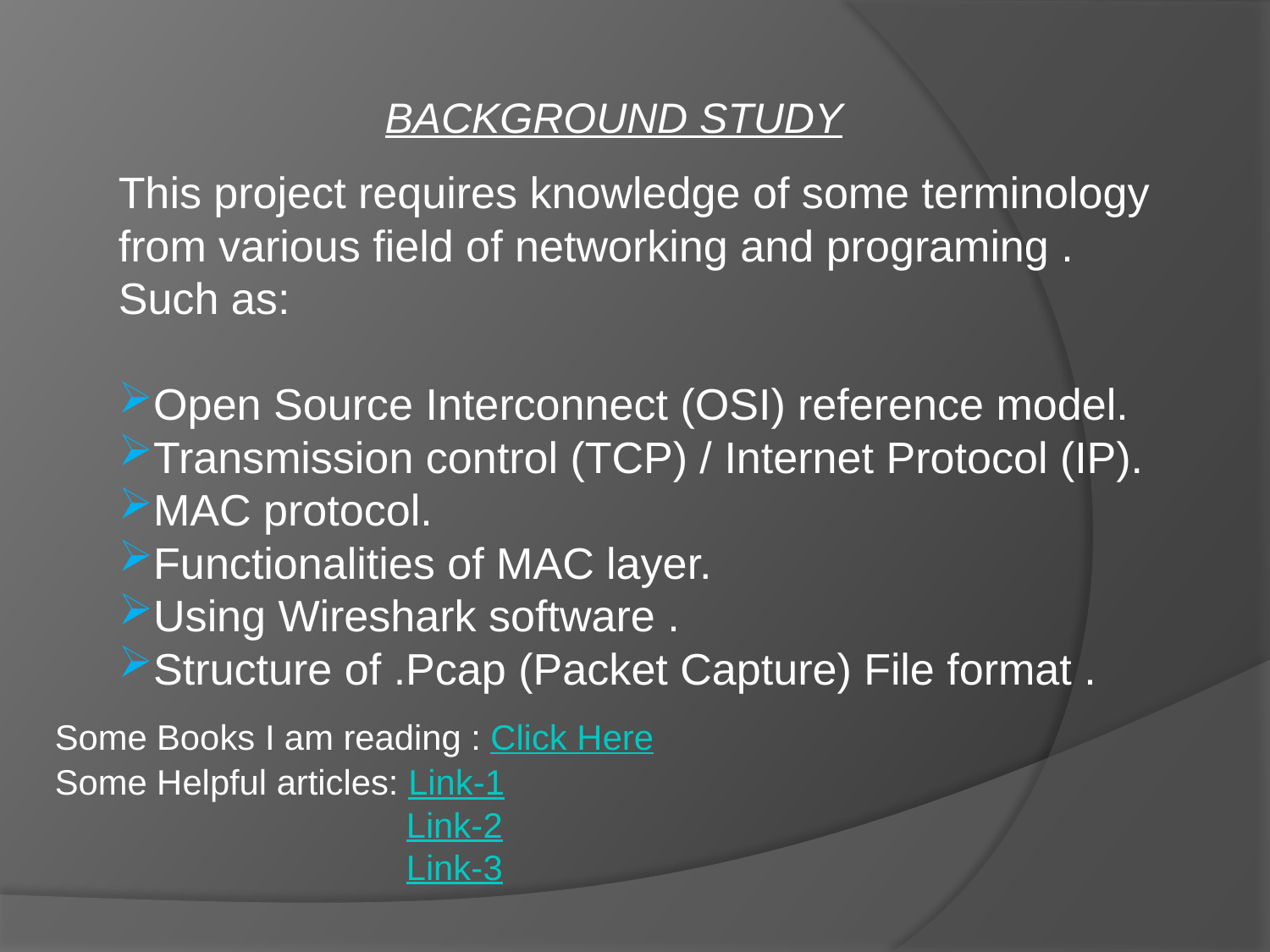

BACKGROUND STUDY
This project requires knowledge of some terminology from various field of networking and programing . Such as:

Open Source Interconnect (OSI) reference model.
Transmission control (TCP) / Internet Protocol (IP).
MAC protocol.
Functionalities of MAC layer.
Using Wireshark software .
Structure of .Pcap (Packet Capture) File format .

Some Books I am reading : Click Here
Some Helpful articles: Link-1
		          Link-2
		          Link-3